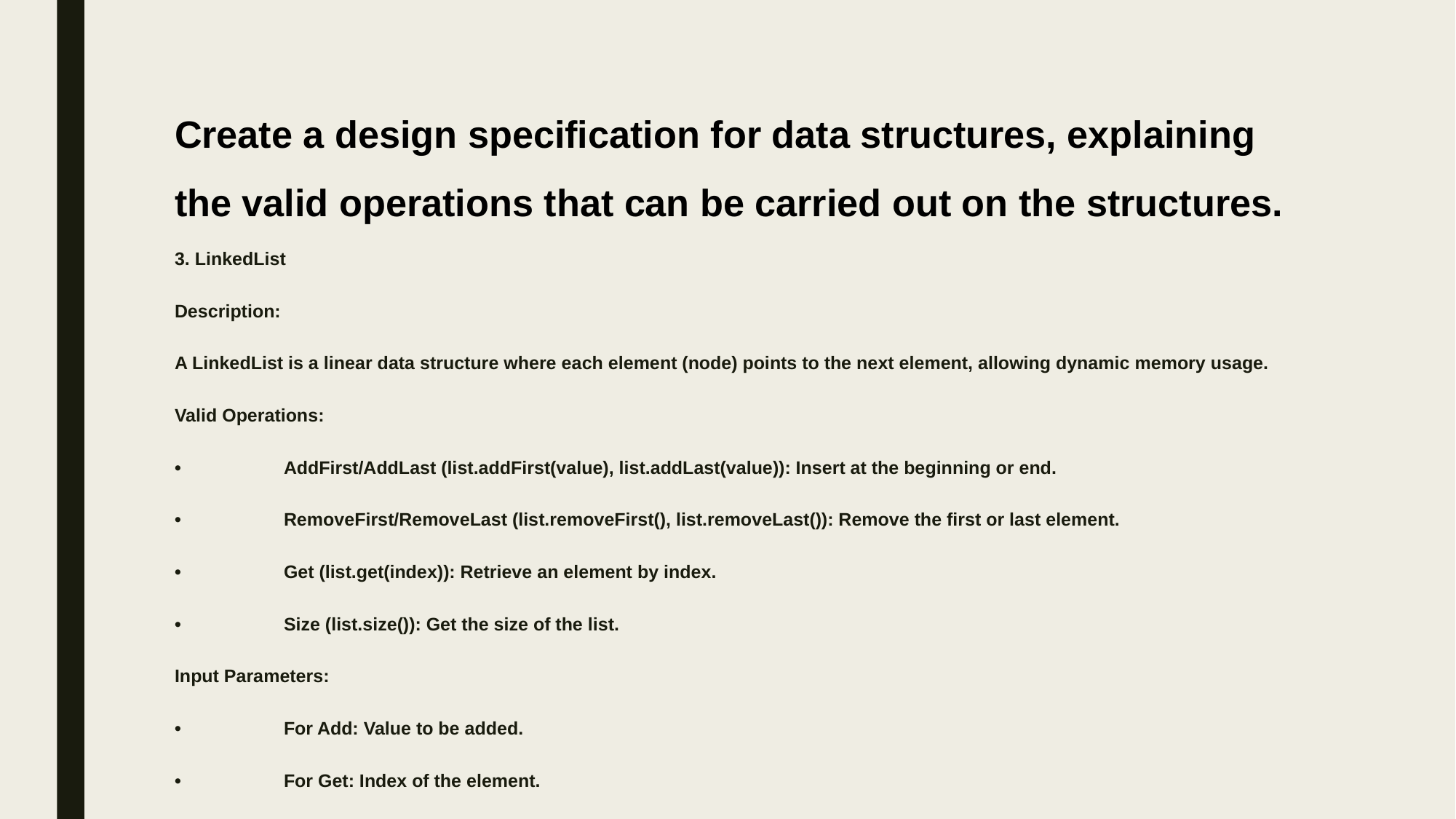

# Create a design specification for data structures, explaining the valid operations that can be carried out on the structures.
3. LinkedList
Description:
A LinkedList is a linear data structure where each element (node) points to the next element, allowing dynamic memory usage.
Valid Operations:
•	AddFirst/AddLast (list.addFirst(value), list.addLast(value)): Insert at the beginning or end.
•	RemoveFirst/RemoveLast (list.removeFirst(), list.removeLast()): Remove the first or last element.
•	Get (list.get(index)): Retrieve an element by index.
•	Size (list.size()): Get the size of the list.
Input Parameters:
•	For Add: Value to be added.
•	For Get: Index of the element.